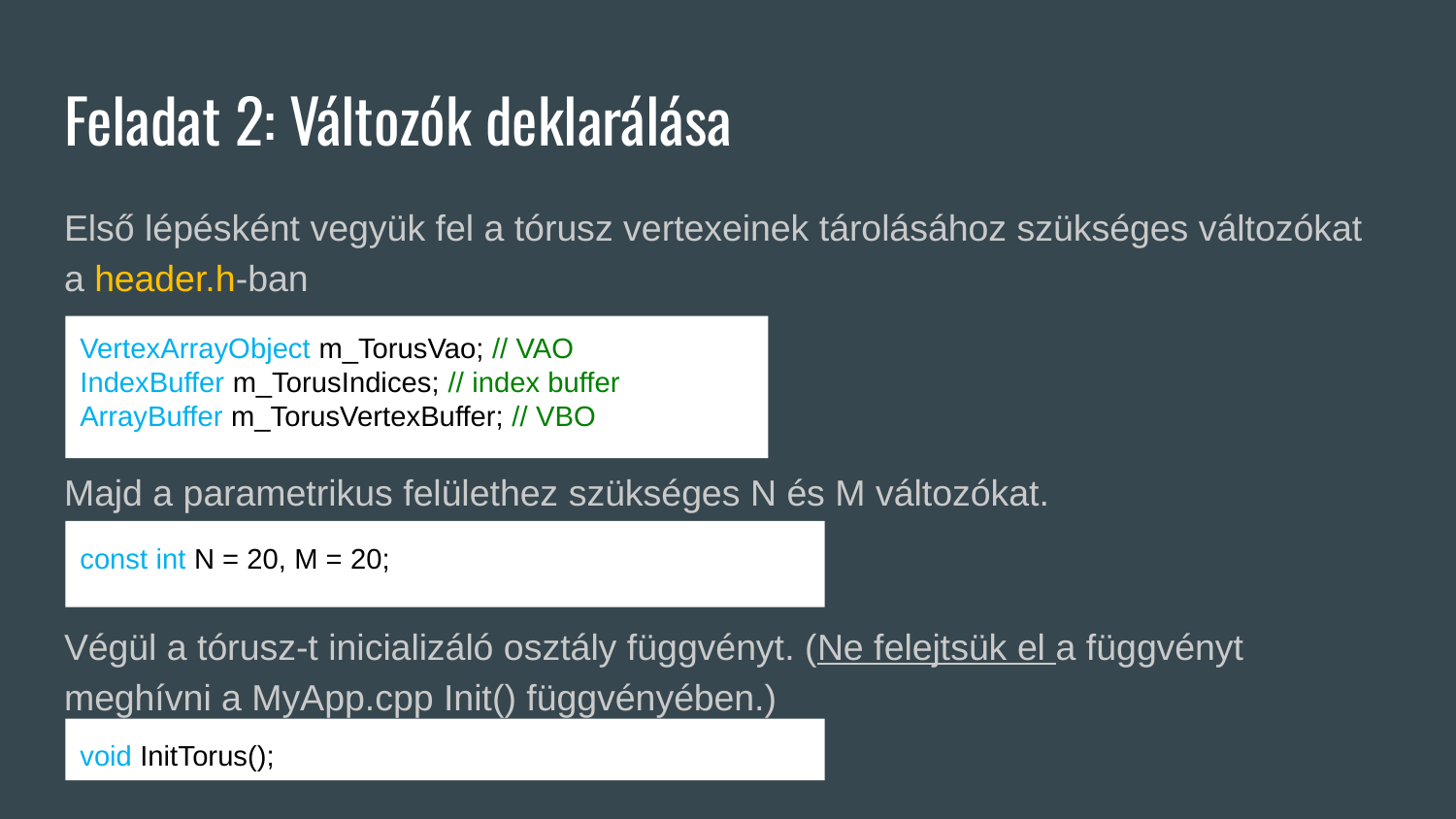

# Feladat 2: Változók deklarálása
Első lépésként vegyük fel a tórusz vertexeinek tárolásához szükséges változókat a header.h-ban

Majd a parametrikus felülethez szükséges N és M változókat.

Végül a tórusz-t inicializáló osztály függvényt. (Ne felejtsük el a függvényt meghívni a MyApp.cpp Init() függvényében.)
VertexArrayObject m_TorusVao; // VAO
IndexBuffer m_TorusIndices; // index buffer
ArrayBuffer m_TorusVertexBuffer; // VBO
const int N = 20, M = 20;
void InitTorus();